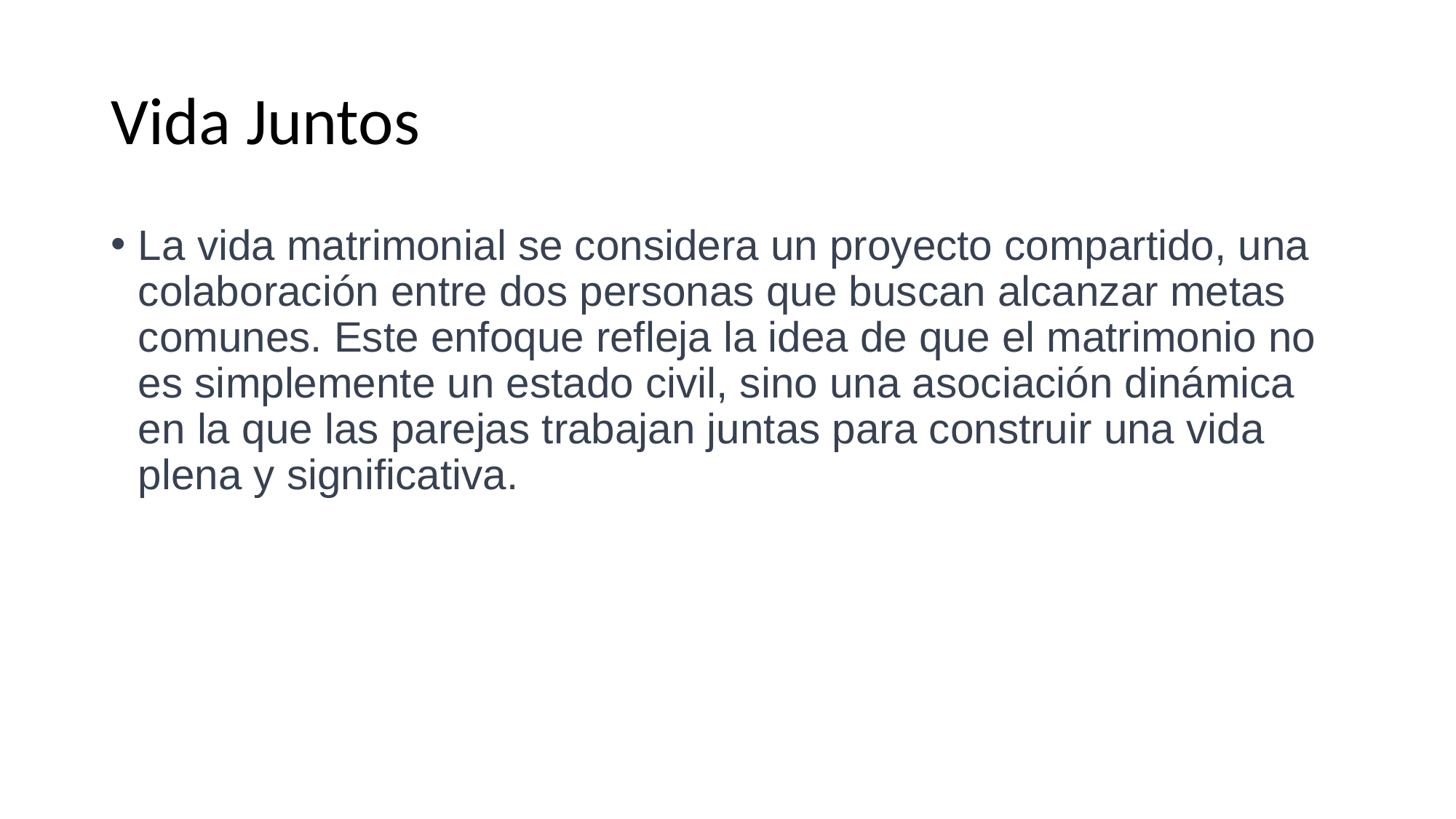

# Vida Juntos
La vida matrimonial se considera un proyecto compartido, una colaboración entre dos personas que buscan alcanzar metas comunes. Este enfoque refleja la idea de que el matrimonio no es simplemente un estado civil, sino una asociación dinámica en la que las parejas trabajan juntas para construir una vida plena y significativa.